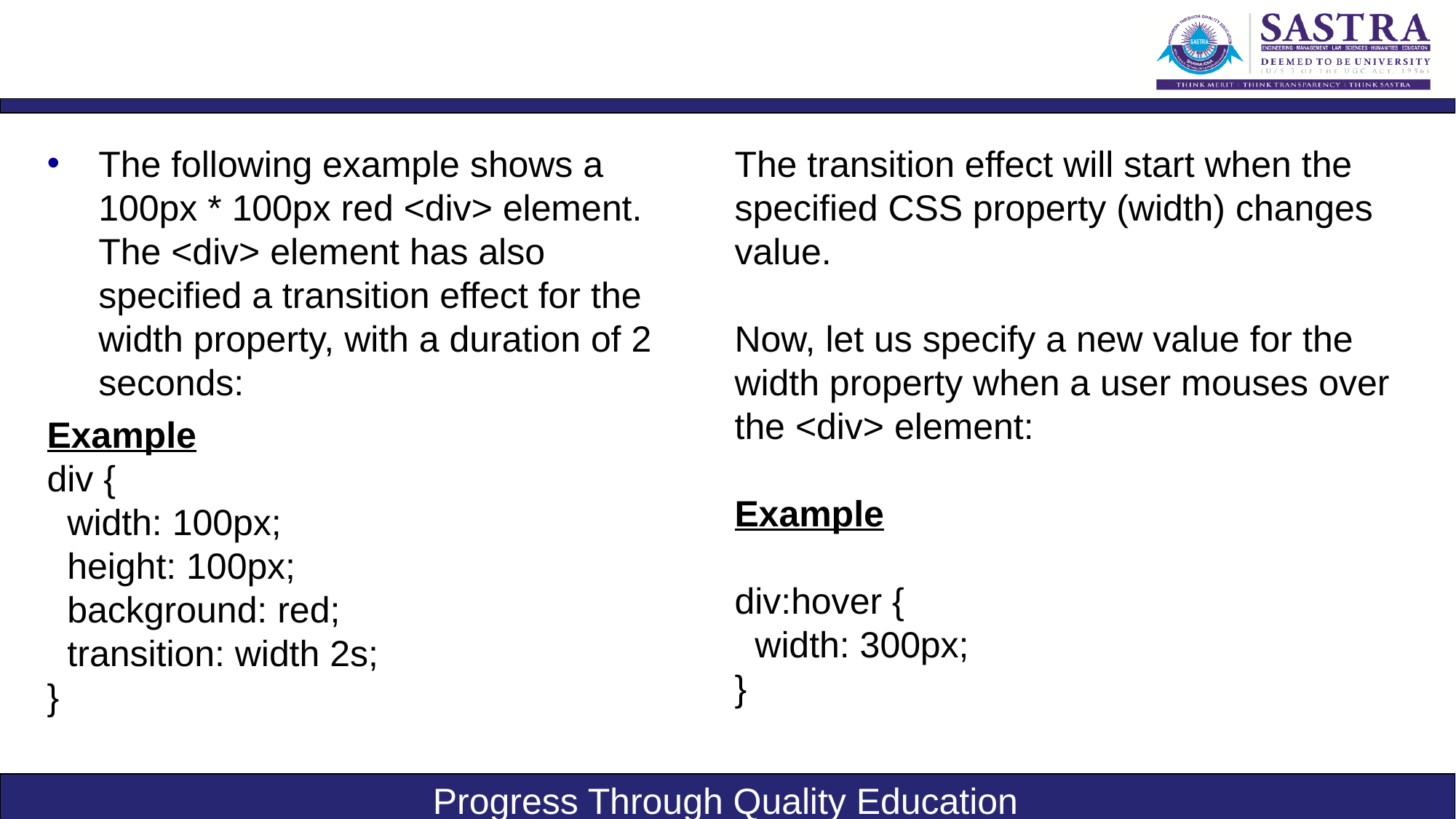

#
The following example shows a 100px * 100px red <div> element. The <div> element has also specified a transition effect for the width property, with a duration of 2 seconds:
Example
div {
  width: 100px;
  height: 100px;
  background: red;
  transition: width 2s;
}

The transition effect will start when the specified CSS property (width) changes value.

Now, let us specify a new value for the width property when a user mouses over the <div> element:

Example

div:hover {
  width: 300px;
}